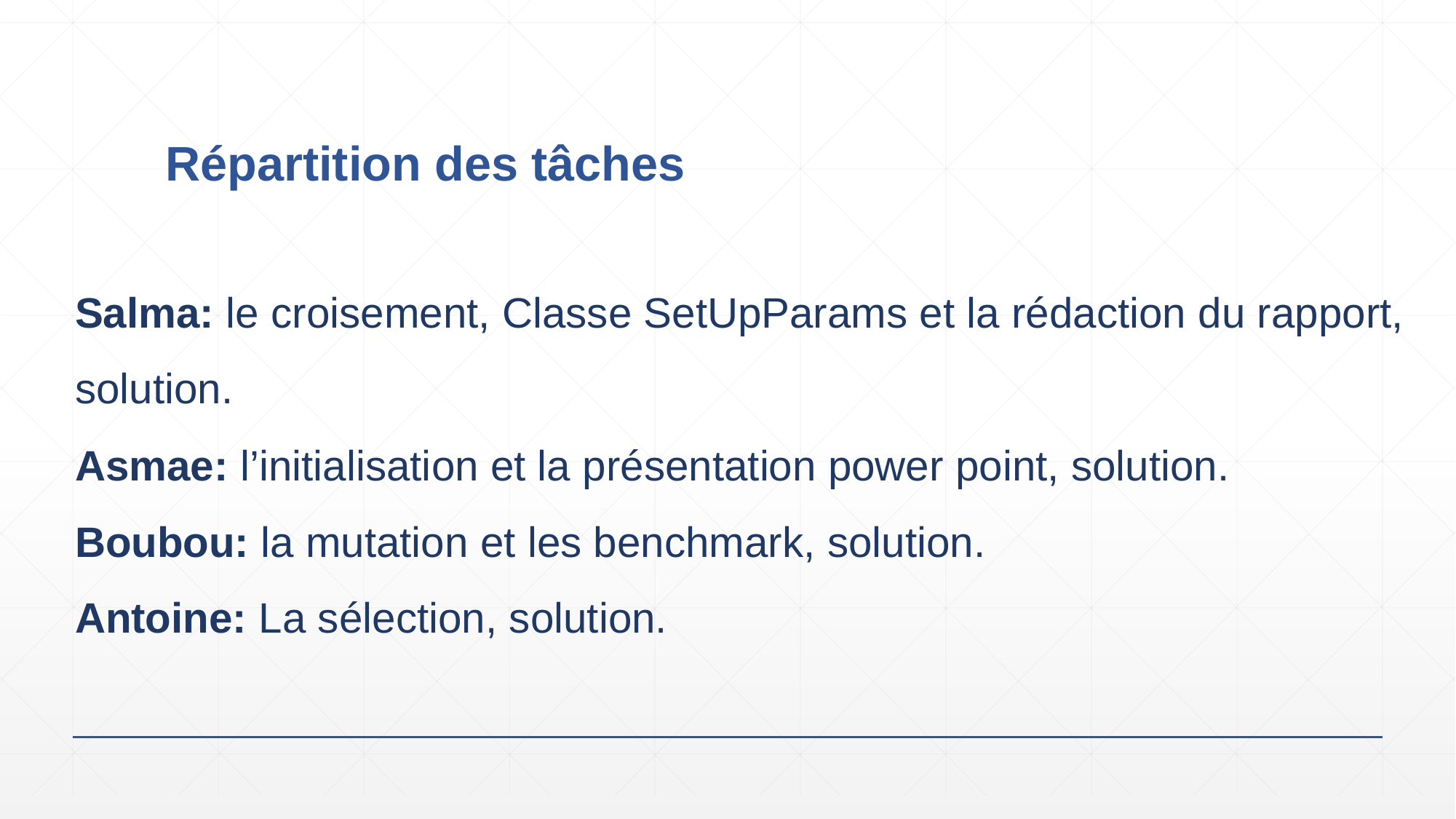

# Répartition des tâches

Salma: le croisement, Classe SetUpParams et la rédaction du rapport, solution.
Asmae: l’initialisation et la présentation power point, solution.
Boubou: la mutation et les benchmark, solution.
Antoine: La sélection, solution.